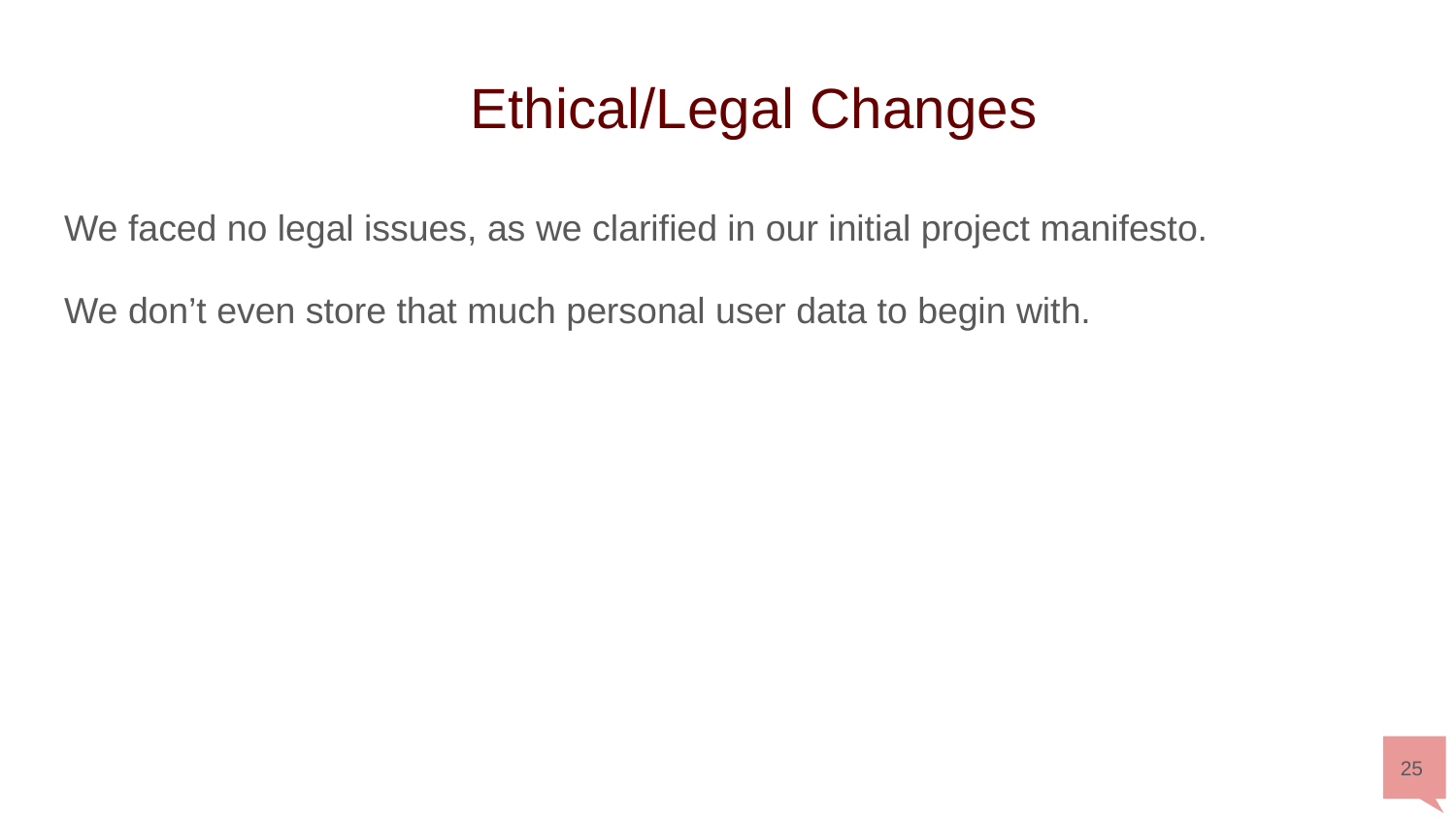

# Ethical/Legal Changes
We faced no legal issues, as we clarified in our initial project manifesto.
We don’t even store that much personal user data to begin with.
25